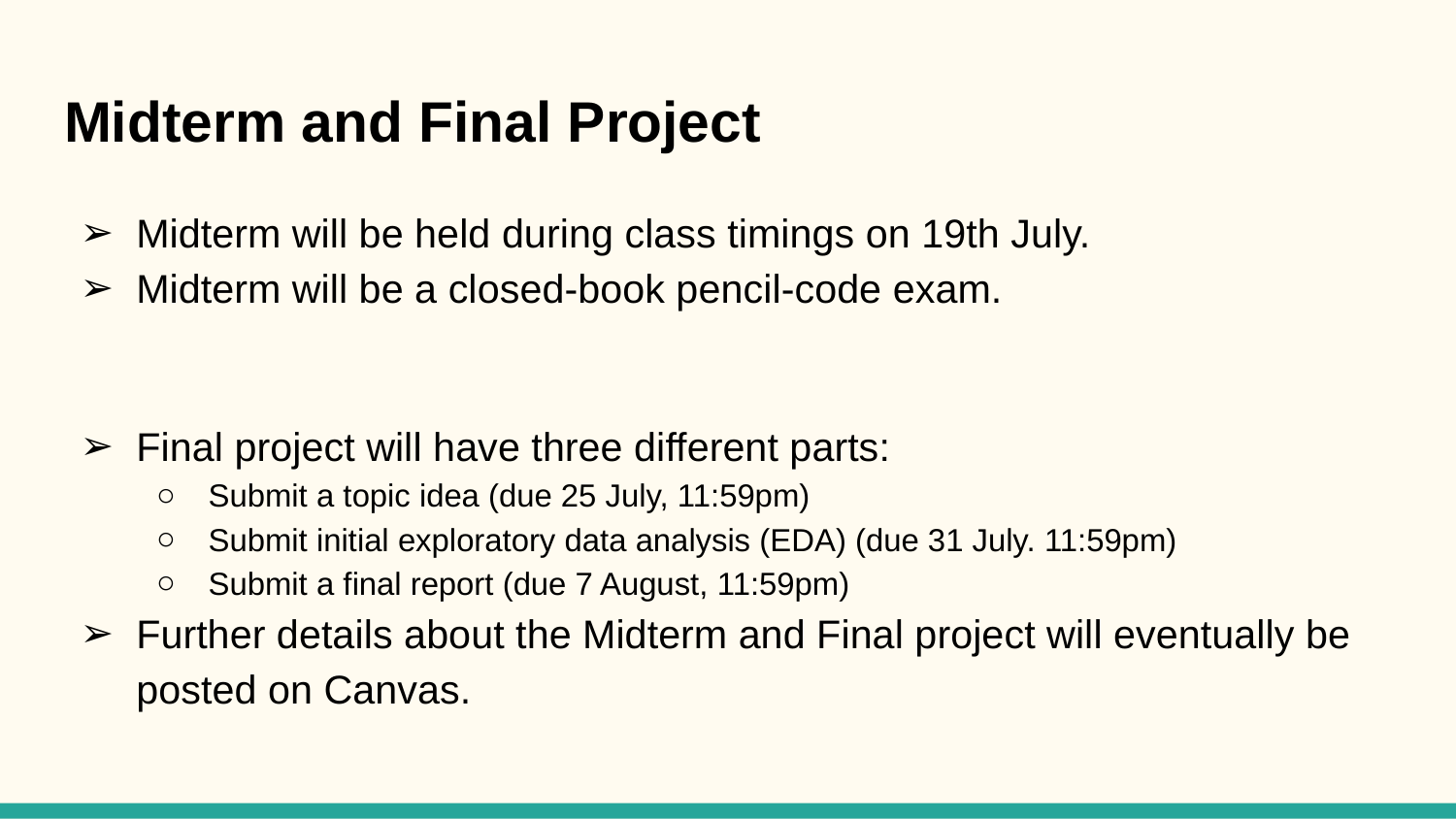

# Midterm and Final Project
Midterm will be held during class timings on 19th July.
Midterm will be a closed-book pencil-code exam.

Final project will have three different parts:
Submit a topic idea (due 25 July, 11:59pm)
Submit initial exploratory data analysis (EDA) (due 31 July. 11:59pm)
Submit a final report (due 7 August, 11:59pm)
Further details about the Midterm and Final project will eventually be posted on Canvas.